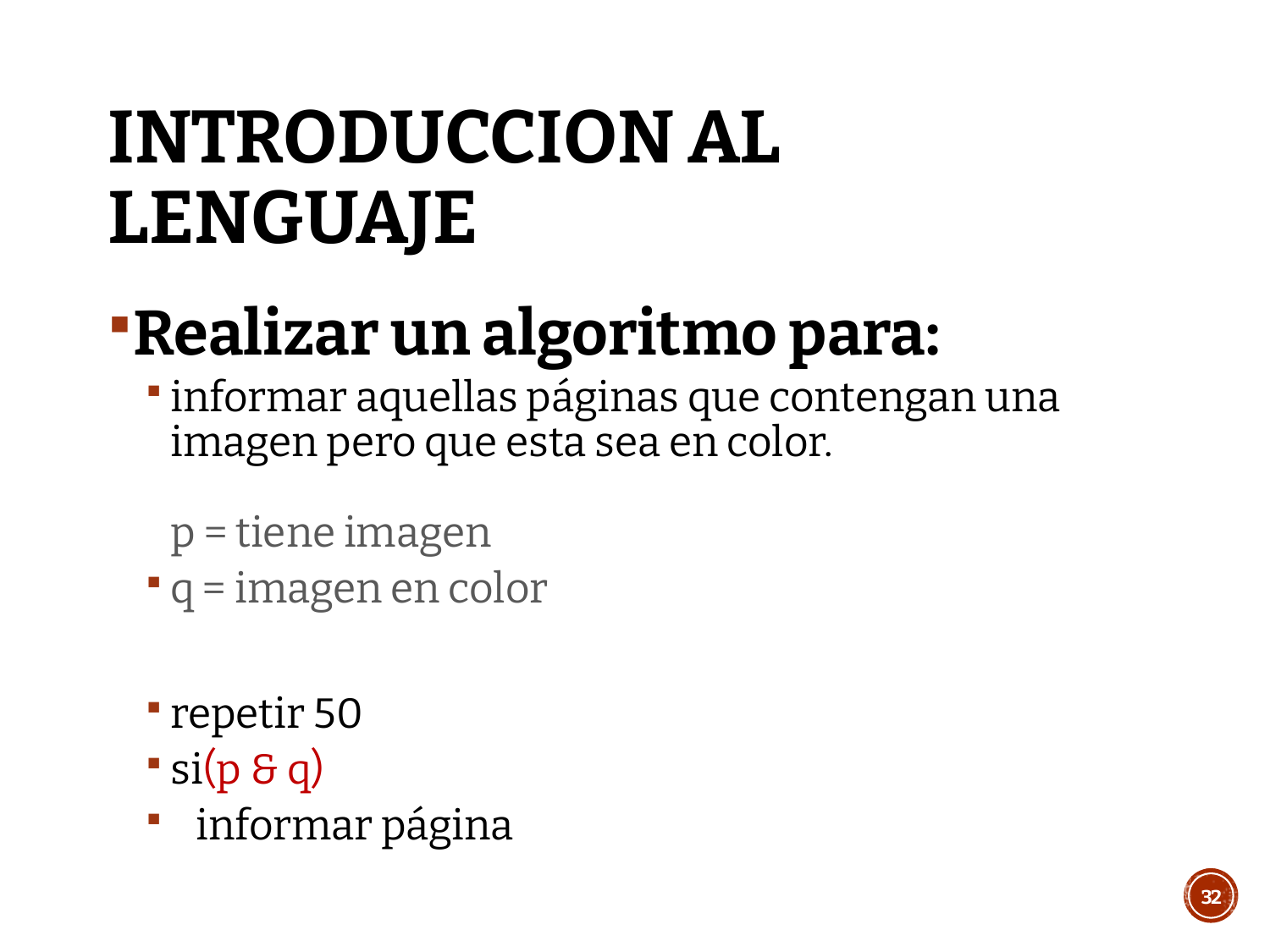

# INTRODUCCION AL LENGUAJE
Realizar un algoritmo para:
informar aquellas páginas que contengan una imagen pero que esta sea en color.
p = tiene imagen
q = imagen en color

repetir 50
si(p & q)
   informar página
32